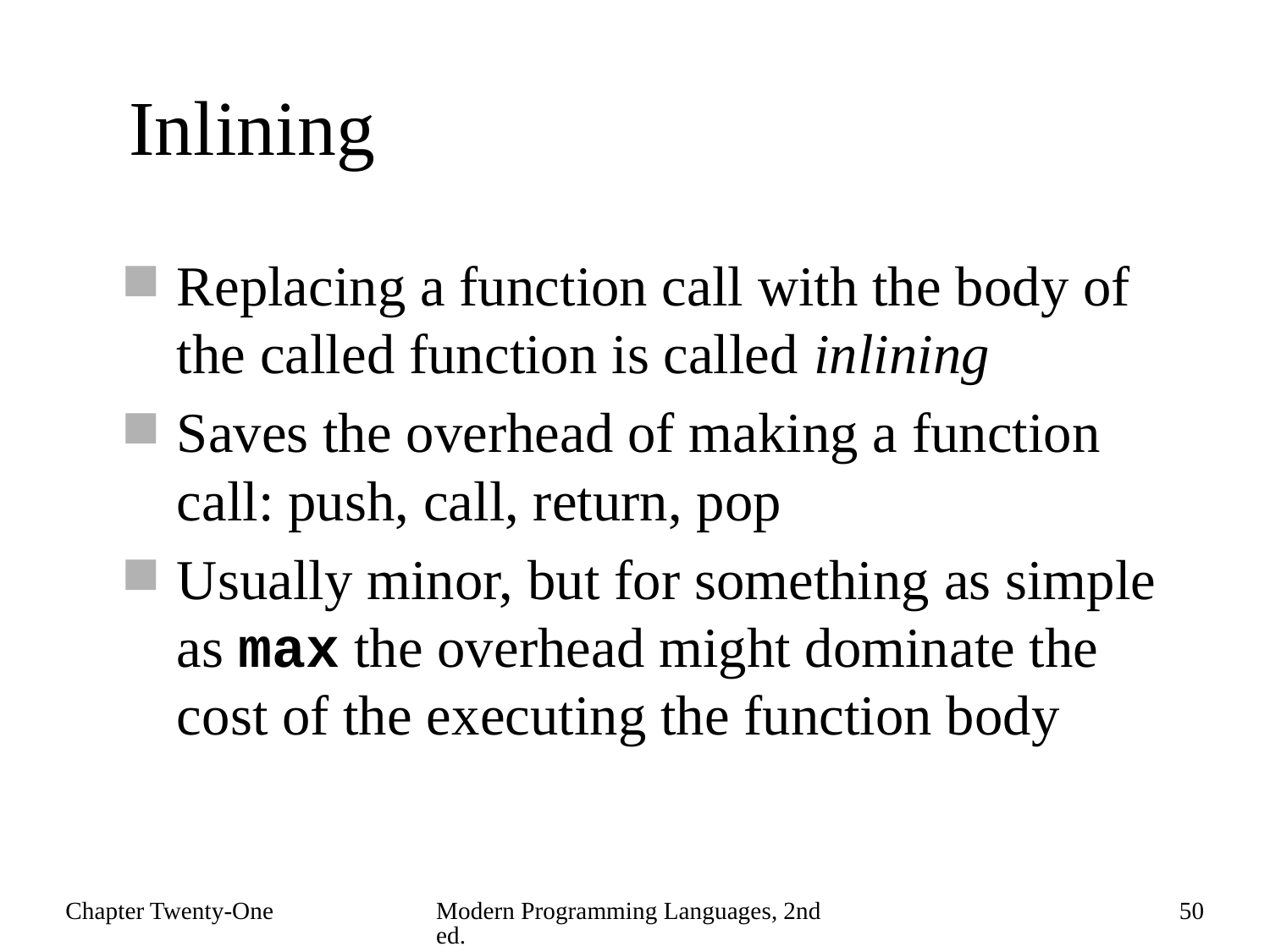

# Inlining
Replacing a function call with the body of the called function is called inlining
Saves the overhead of making a function call: push, call, return, pop
Usually minor, but for something as simple as max the overhead might dominate the cost of the executing the function body
Chapter Twenty-One
Modern Programming Languages, 2nd ed.
50